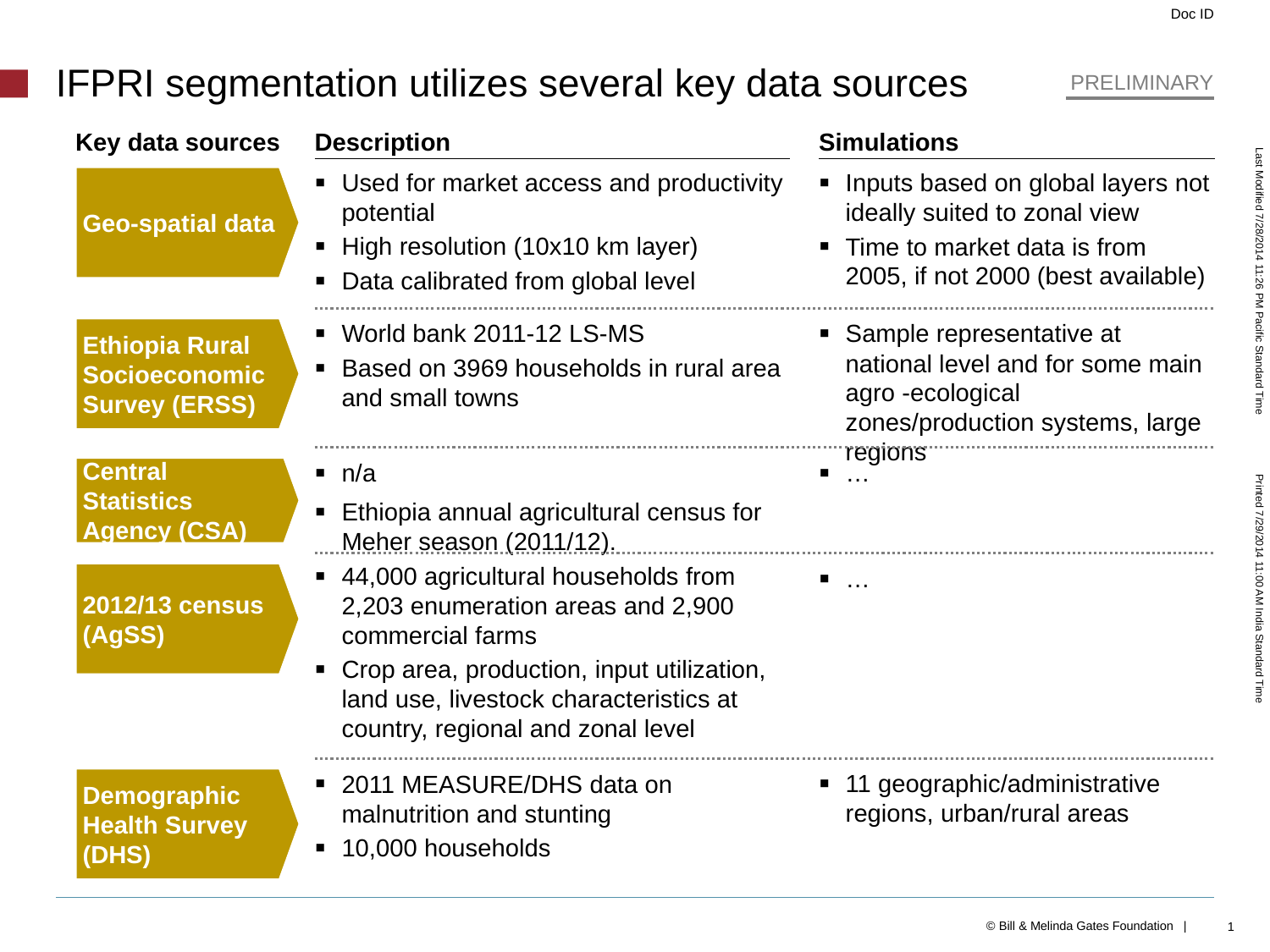

# IFPRI segmentation utilizes several key data sources
PRELIMINARY
Key data sources
Description
Simulations

Geo-spatial data
Used for market access and productivity potential
High resolution (10x10 km layer)
Data calibrated from global level
Inputs based on global layers not ideally suited to zonal view
Time to market data is from 2005, if not 2000 (best available)

Ethiopia Rural Socioeconomic Survey (ERSS)
World bank 2011-12 LS-MS
Based on 3969 households in rural area and small towns
Sample representative at national level and for some main agro -ecological zones/production systems, large regions

Central Statistics Agency (CSA)
n/a
…
Ethiopia annual agricultural census for Meher season (2011/12).
44,000 agricultural households from 2,203 enumeration areas and 2,900 commercial farms
Crop area, production, input utilization, land use, livestock characteristics at country, regional and zonal level

2012/13 census (AgSS)
…

Demographic Health Survey (DHS)
2011 MEASURE/DHS data on malnutrition and stunting
10,000 households
11 geographic/administrative regions, urban/rural areas